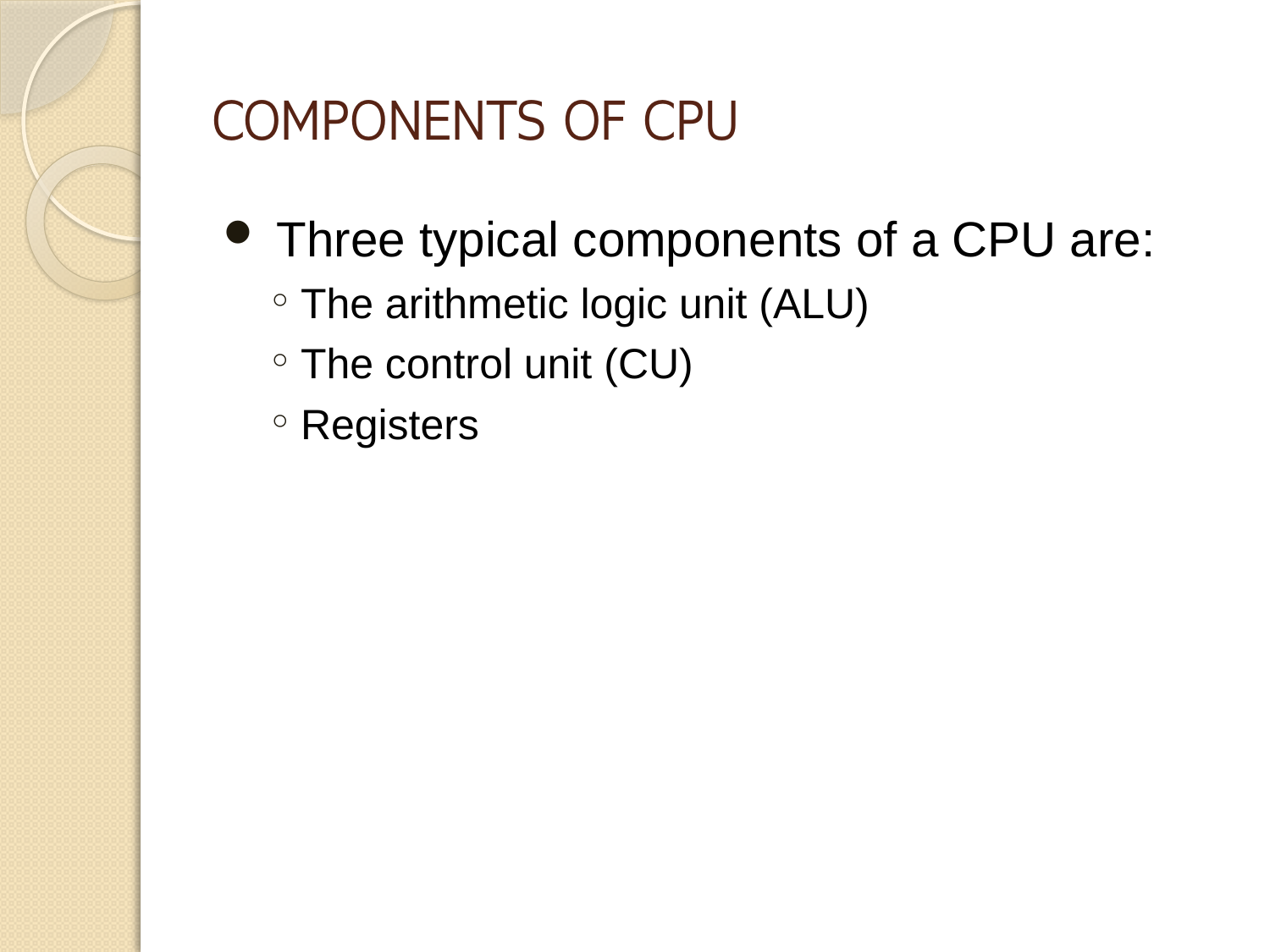

# Components of CPU
 Three typical components of a CPU are:
The arithmetic logic unit (ALU)
The control unit (CU)
Registers